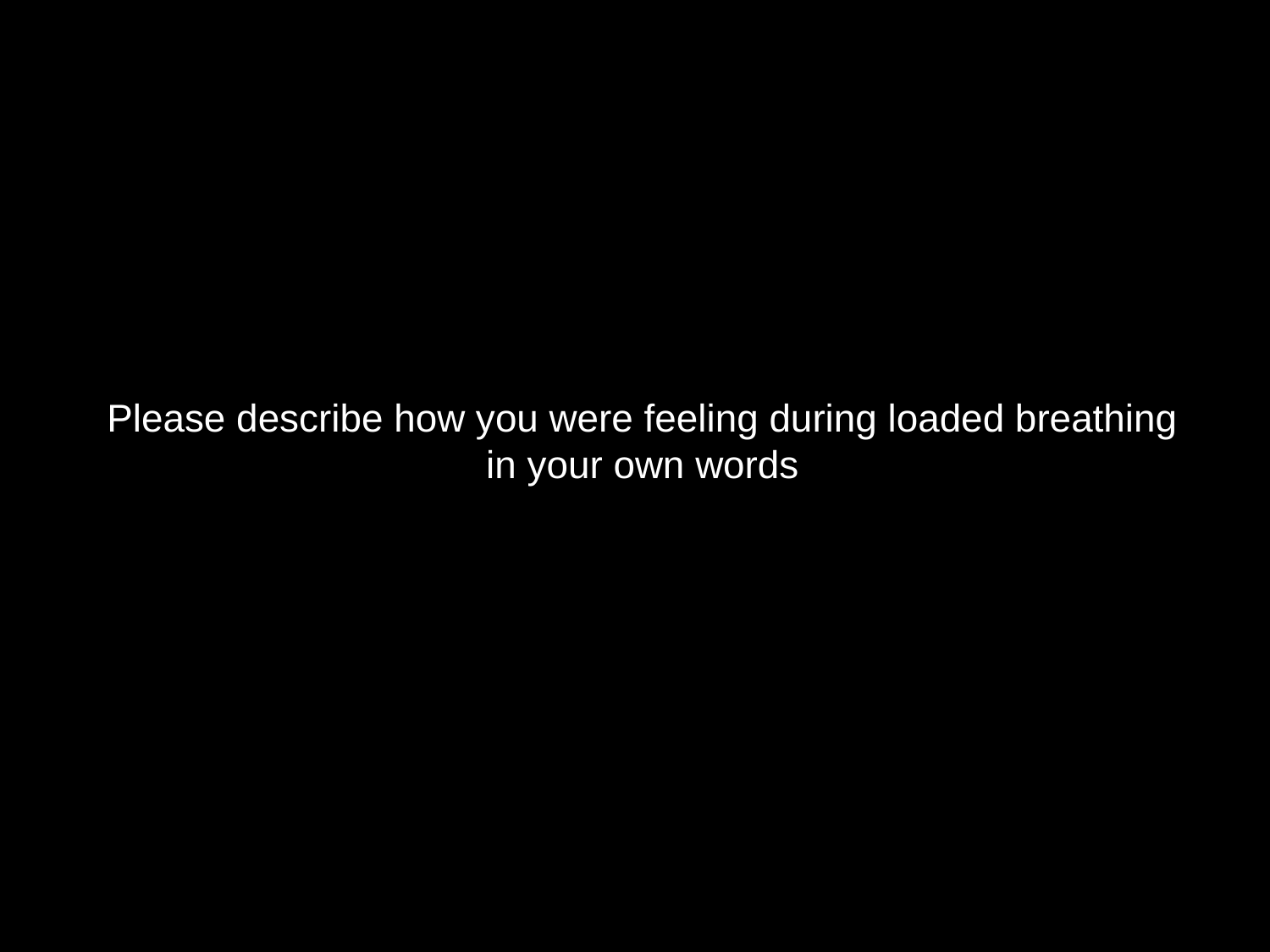

Please describe how you were feeling during loaded breathing in your own words